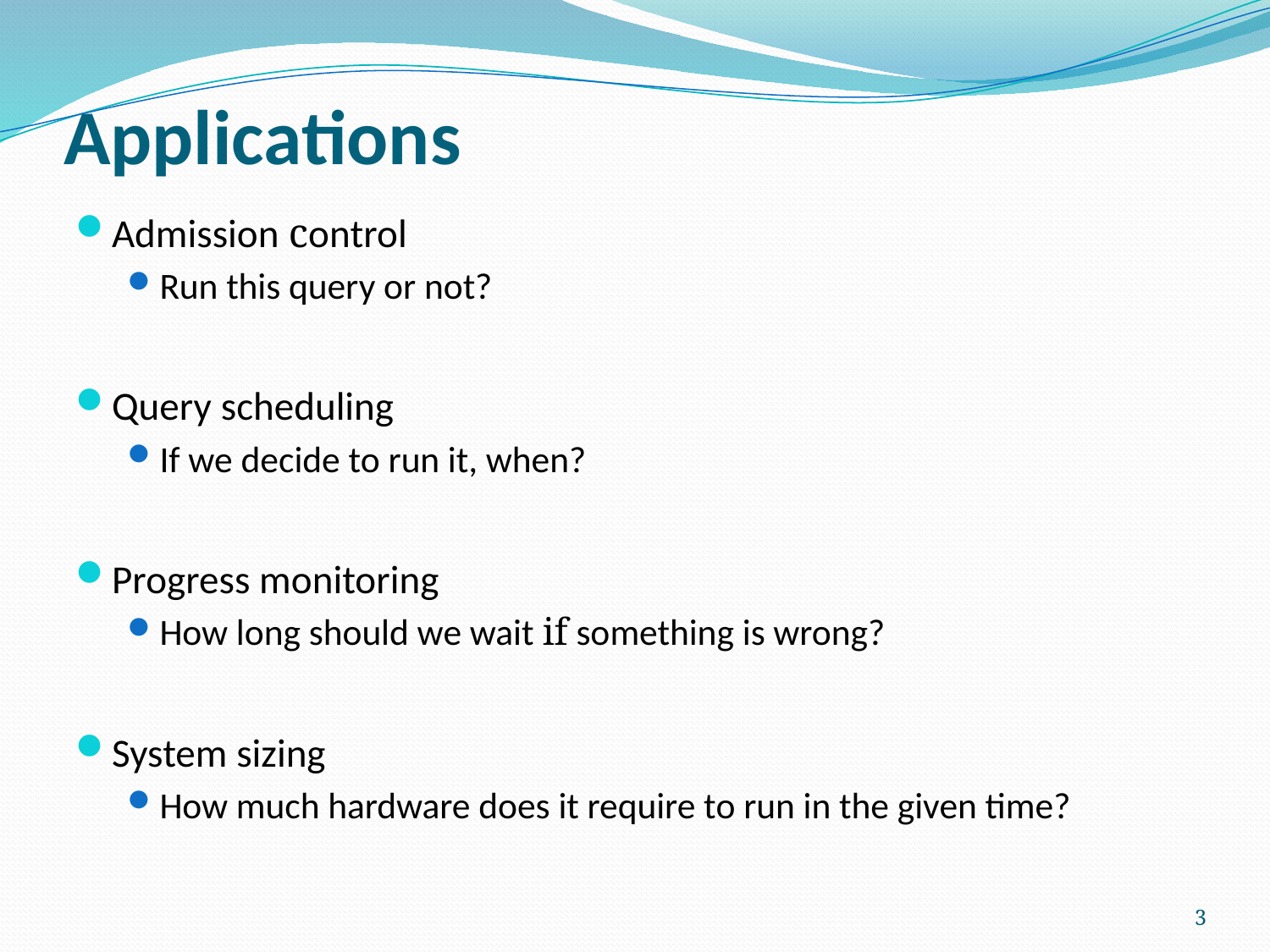

# Applications
Admission control
Run this query or not?

Query scheduling
If we decide to run it, when?

Progress monitoring
How long should we wait if something is wrong?

System sizing
How much hardware does it require to run in the given time?

3